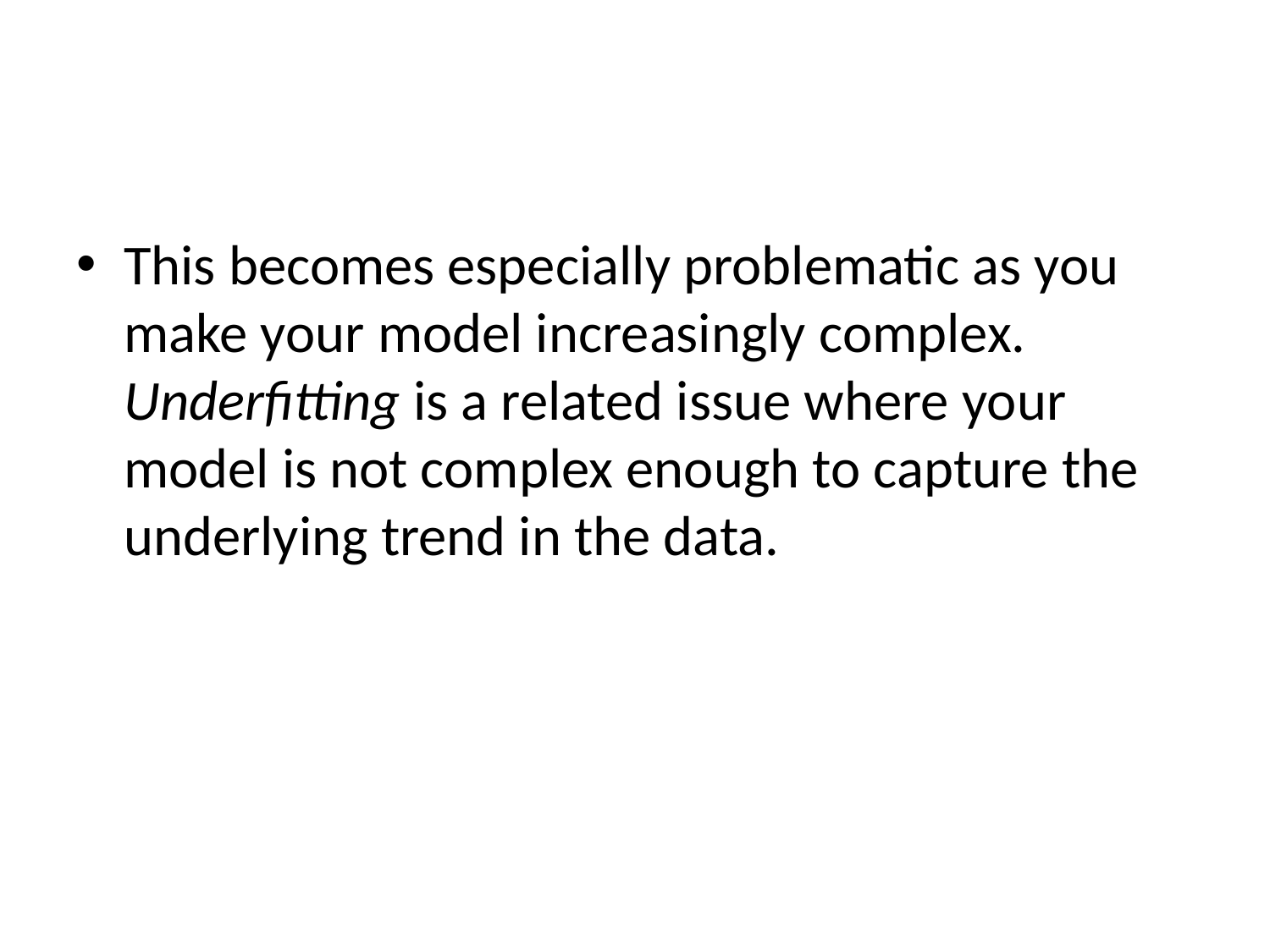

#
This becomes especially problematic as you make your model increasingly complex. Underfitting is a related issue where your model is not complex enough to capture the underlying trend in the data.